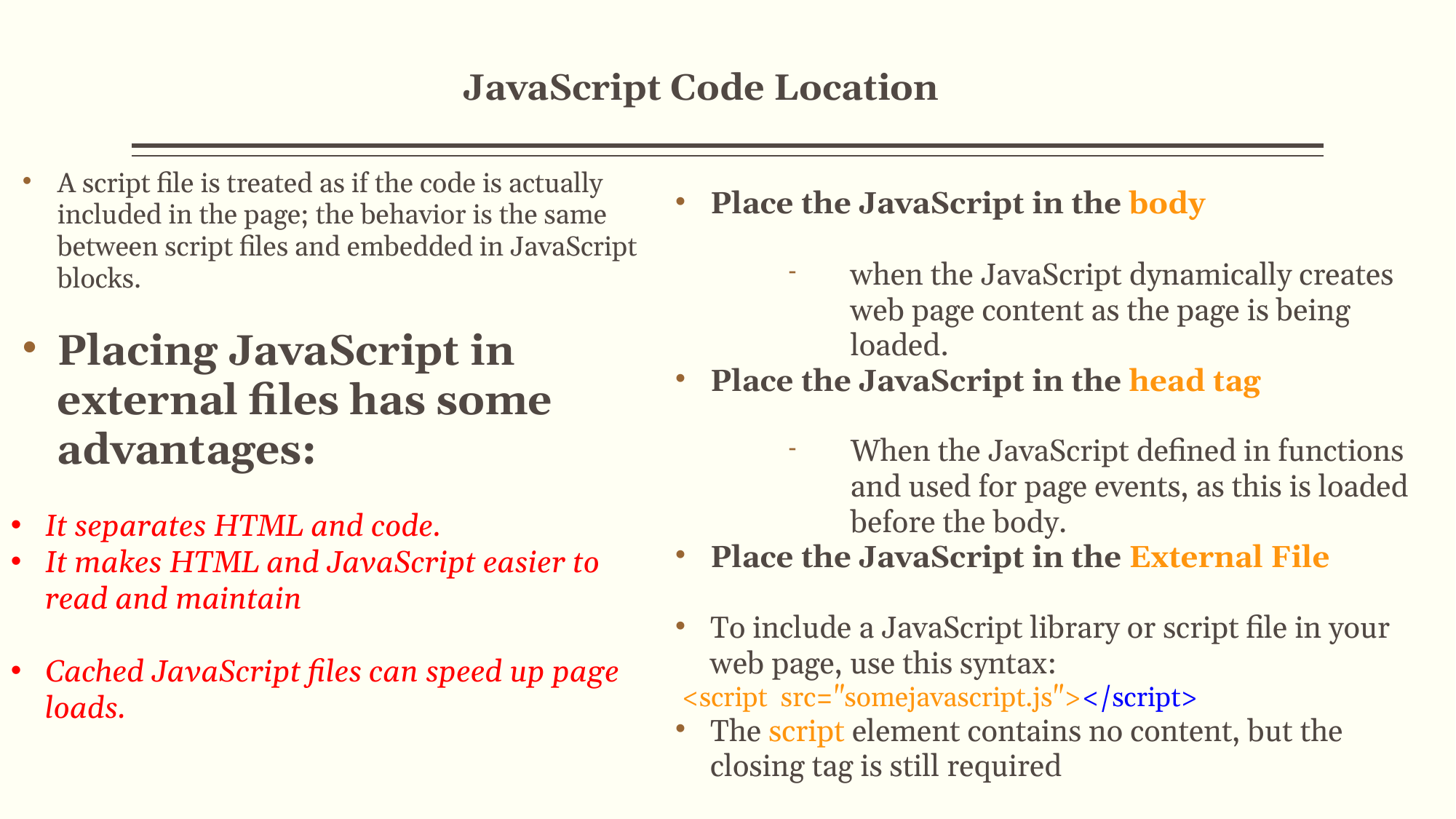

JavaScript Code Location

A script file is treated as if the code is actually included in the page; the behavior is the same between script files and embedded in JavaScript blocks.

Placing JavaScript in external files has some advantages:

It separates HTML and code.
It makes HTML and JavaScript easier to read and maintain
Cached JavaScript files can speed up page loads.

Place the JavaScript in the body

when the JavaScript dynamically creates web page content as the page is being loaded.
Place the JavaScript in the head tag

When the JavaScript defined in functions and used for page events, as this is loaded before the body.
Place the JavaScript in the External File

To include a JavaScript library or script file in your web page, use this syntax:
 <script  src="somejavascript.js"></script>
The script element contains no content, but the closing tag is still required